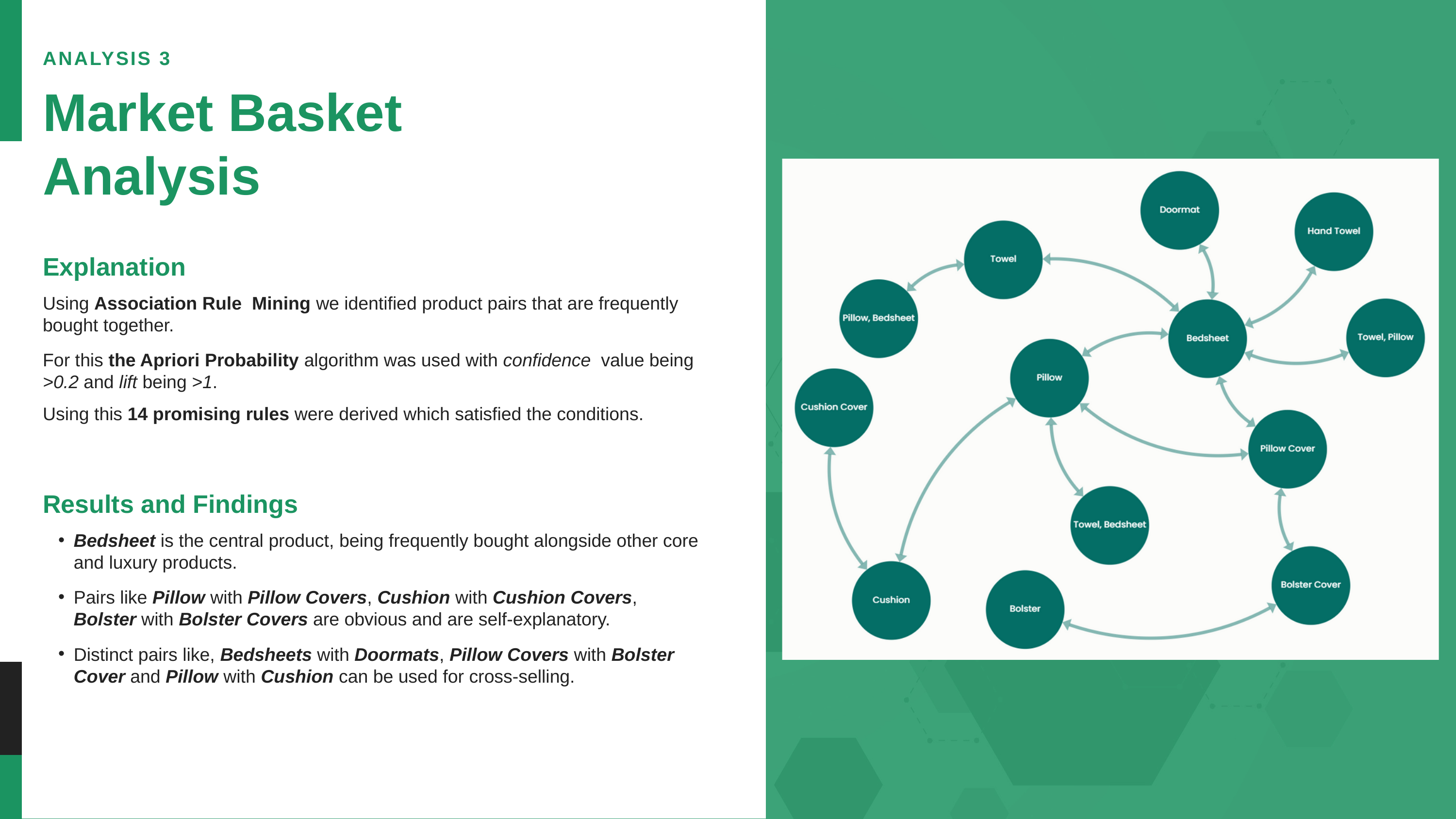

ANALYSIS 3
Market Basket Analysis

Explanation
Using Association Rule  Mining we identified product pairs that are frequently bought together.
For this the Apriori Probability algorithm was used with confidence  value being >0.2 and lift being >1.
Using this 14 promising rules were derived which satisfied the conditions.
Results and Findings
Bedsheet is the central product, being frequently bought alongside other core and luxury products.
Pairs like Pillow with Pillow Covers, Cushion with Cushion Covers, Bolster with Bolster Covers are obvious and are self-explanatory.
Distinct pairs like, Bedsheets with Doormats, Pillow Covers with Bolster Cover and Pillow with Cushion can be used for cross-selling.